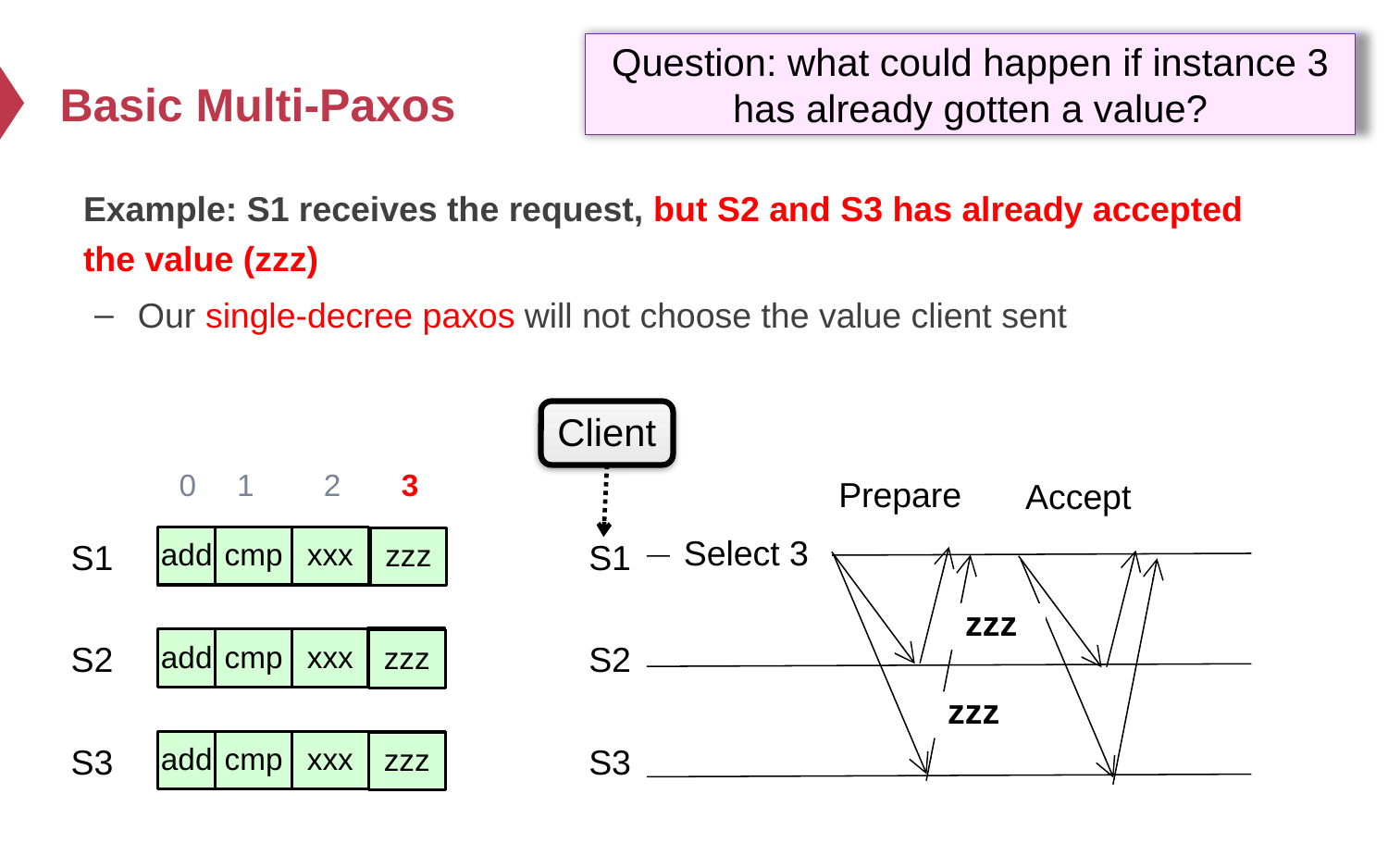

Question: what could happen if instance 3 has already gotten a value?
# Basic Multi-Paxos
Example: S1 receives the request, but S2 and S3 has already accepted the value (zzz)
Our single-decree paxos will not choose the value client sent

Client
0
1
2
3
Prepare
Accept
Select 3
add
cmp
xxx
zzz
S1
S1
zzz
zzz
xxx
add
cmp
xxx
zzz
S2
S2
add
cmp
xxx
xxx
zzz
S3
S3
27